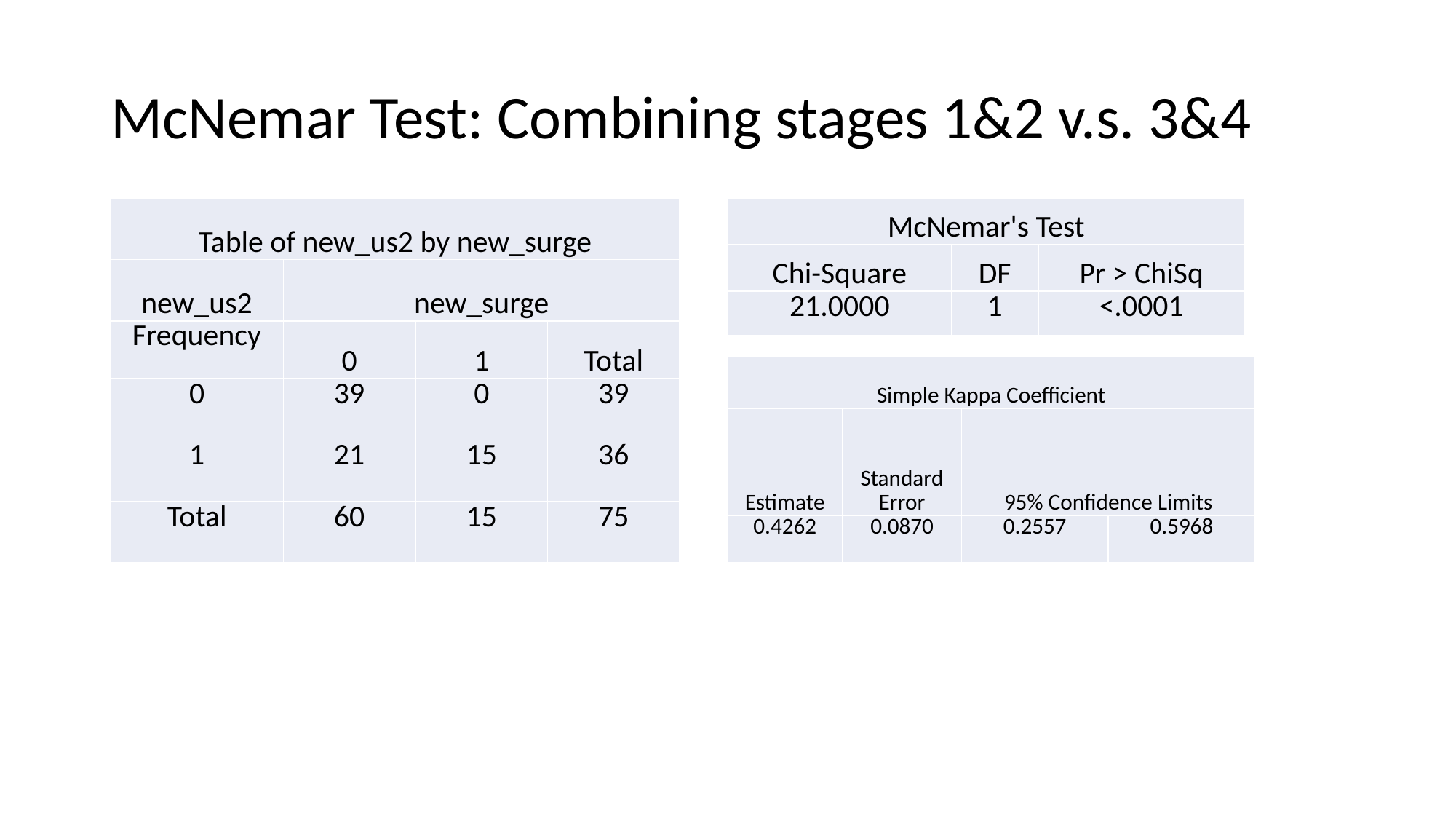

# McNemar Test: Combining stages 1&2 v.s. 3&4
| Table of new\_us2 by new\_surge |  |  |  |
| --- | --- | --- | --- |
| new\_us2 | new\_surge |  |  |
| Frequency | 0 | 1 | Total |
| 0 | 39 | 0 | 39 |
| 1 | 21 | 15 | 36 |
| Total | 60 | 15 | 75 |
| McNemar's Test |  |  |
| --- | --- | --- |
| Chi-Square | DF | Pr > ChiSq |
| 21.0000 | 1 | <.0001 |
| Simple Kappa Coefficient |  |  |  |
| --- | --- | --- | --- |
| Estimate | Standard Error | 95% Confidence Limits |  |
| 0.4262 | 0.0870 | 0.2557 | 0.5968 |